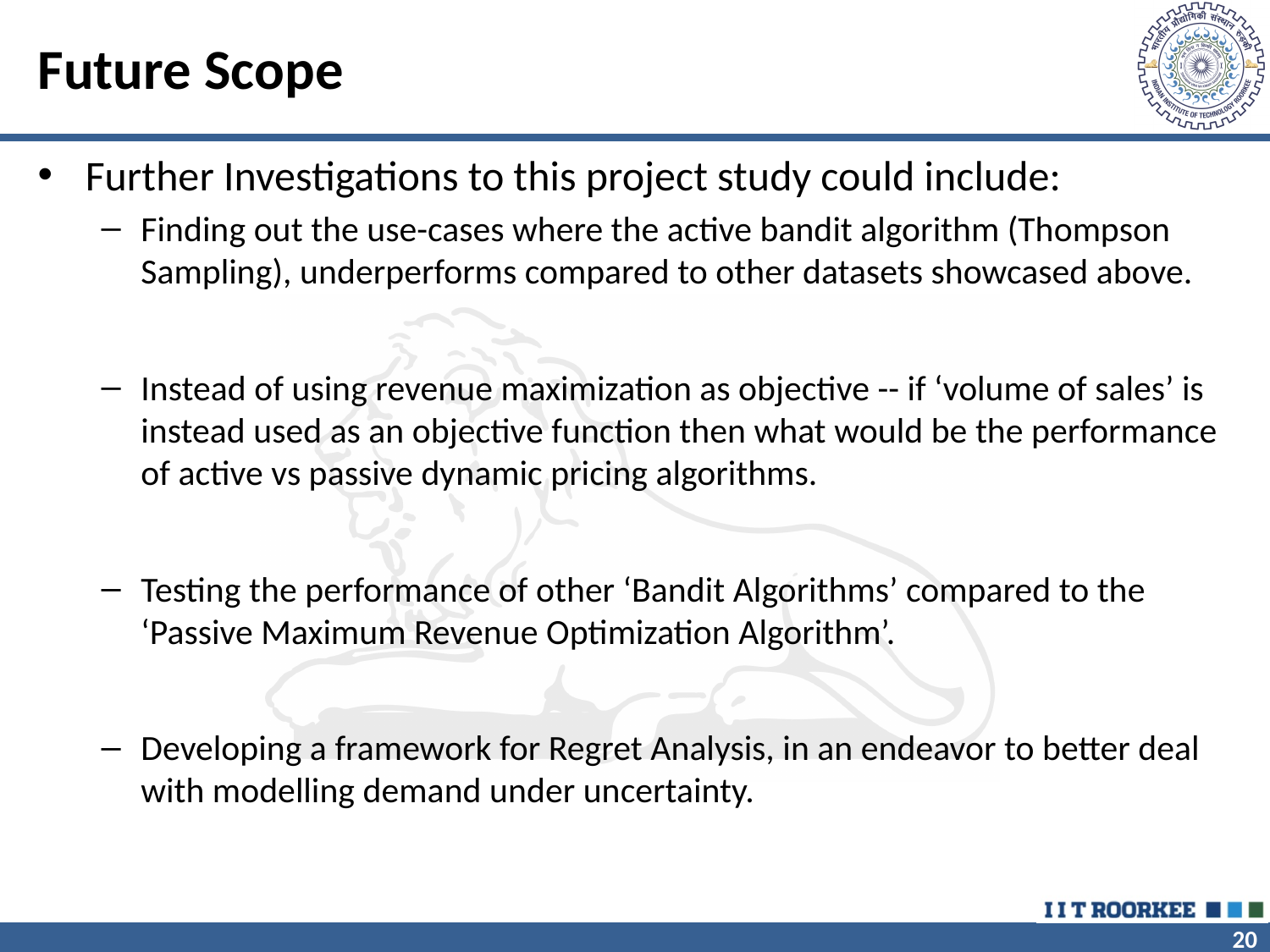

# Future Scope
Further Investigations to this project study could include:
Finding out the use-cases where the active bandit algorithm (Thompson Sampling), underperforms compared to other datasets showcased above.

Instead of using revenue maximization as objective -- if ‘volume of sales’ is instead used as an objective function then what would be the performance of active vs passive dynamic pricing algorithms.

Testing the performance of other ‘Bandit Algorithms’ compared to the ‘Passive Maximum Revenue Optimization Algorithm’.

Developing a framework for Regret Analysis, in an endeavor to better deal with modelling demand under uncertainty.